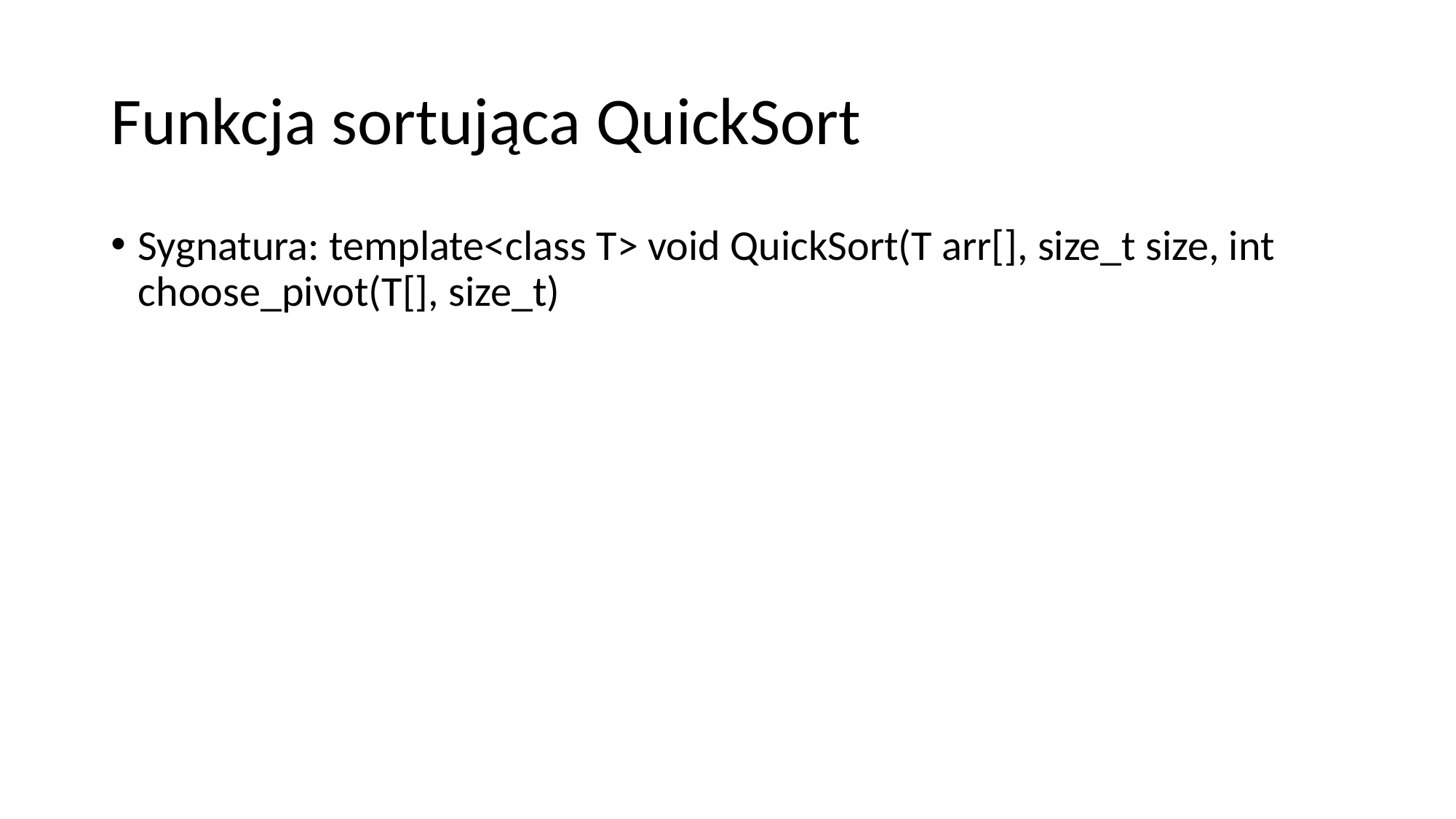

# Funkcja sortująca QuickSort
Sygnatura: template<class T> void QuickSort(T arr[], size_t size, int choose_pivot(T[], size_t)